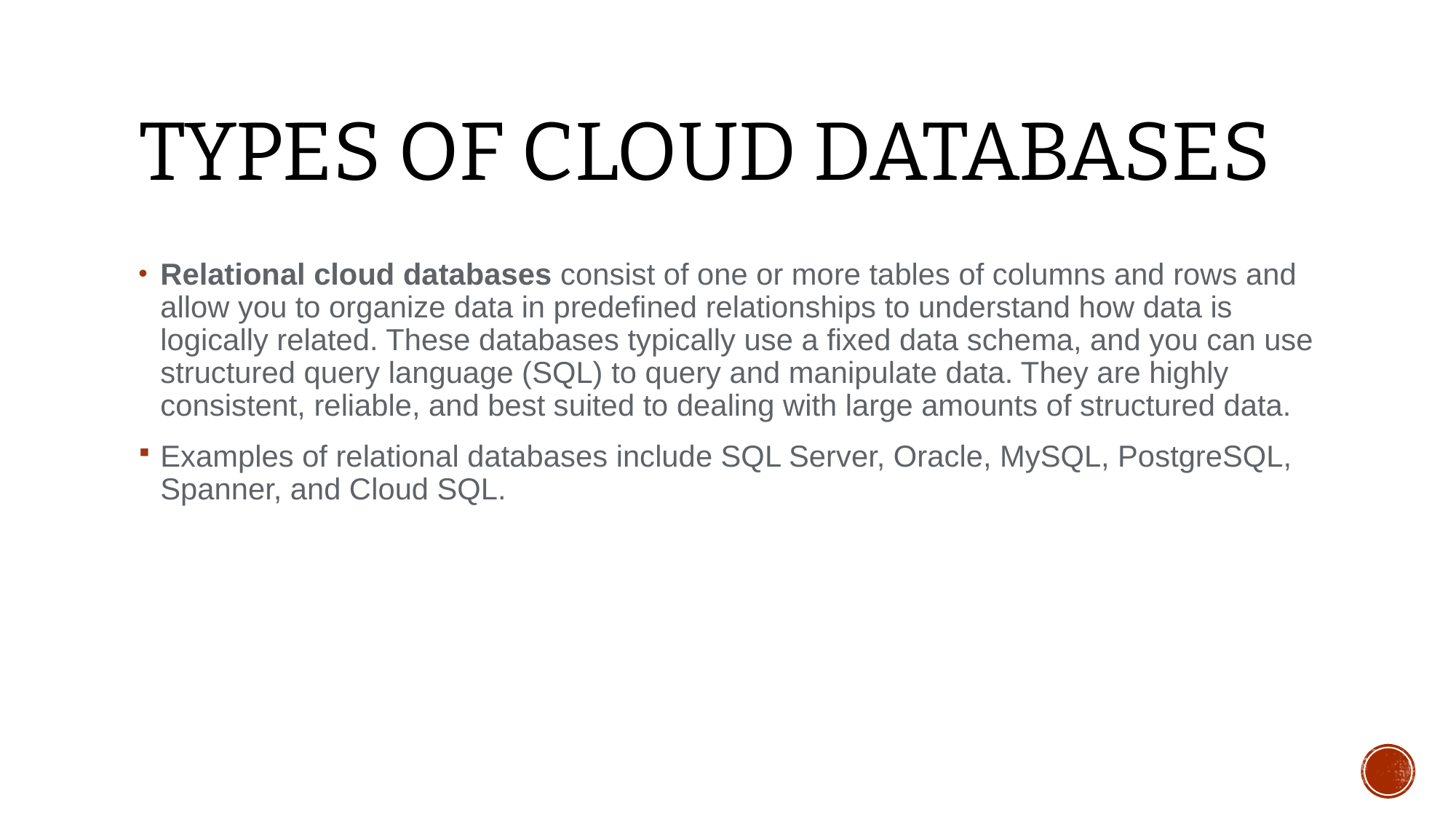

# Types of Cloud databases
Relational cloud databases consist of one or more tables of columns and rows and allow you to organize data in predefined relationships to understand how data is logically related. These databases typically use a fixed data schema, and you can use structured query language (SQL) to query and manipulate data. They are highly consistent, reliable, and best suited to dealing with large amounts of structured data.
Examples of relational databases include SQL Server, Oracle, MySQL, PostgreSQL, Spanner, and Cloud SQL.